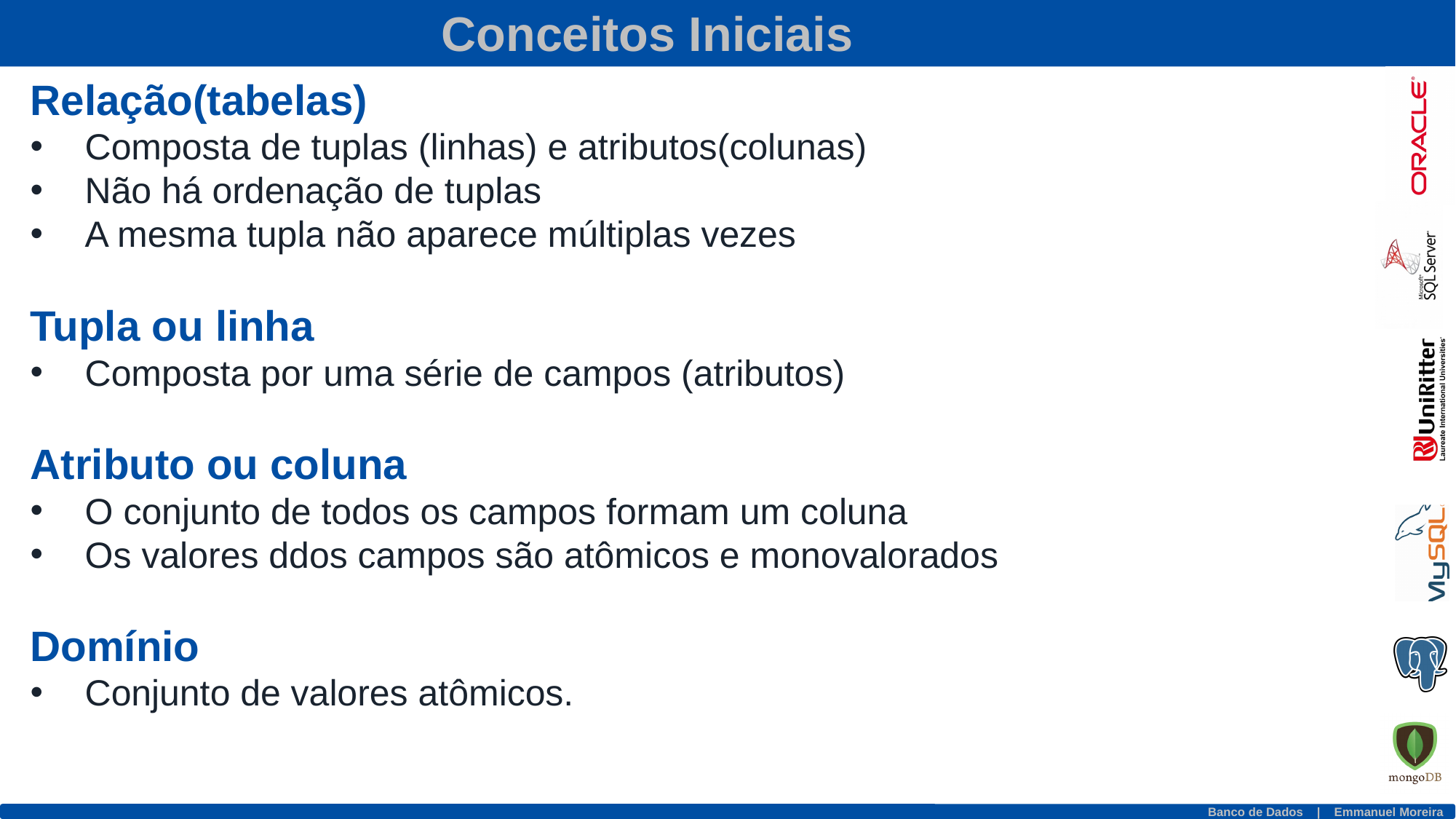

Conceitos Iniciais
Relação(tabelas)
Composta de tuplas (linhas) e atributos(colunas)
Não há ordenação de tuplas
A mesma tupla não aparece múltiplas vezes

Tupla ou linha
Composta por uma série de campos (atributos)

Atributo ou coluna
O conjunto de todos os campos formam um coluna
Os valores ddos campos são atômicos e monovalorados

Domínio
Conjunto de valores atômicos.